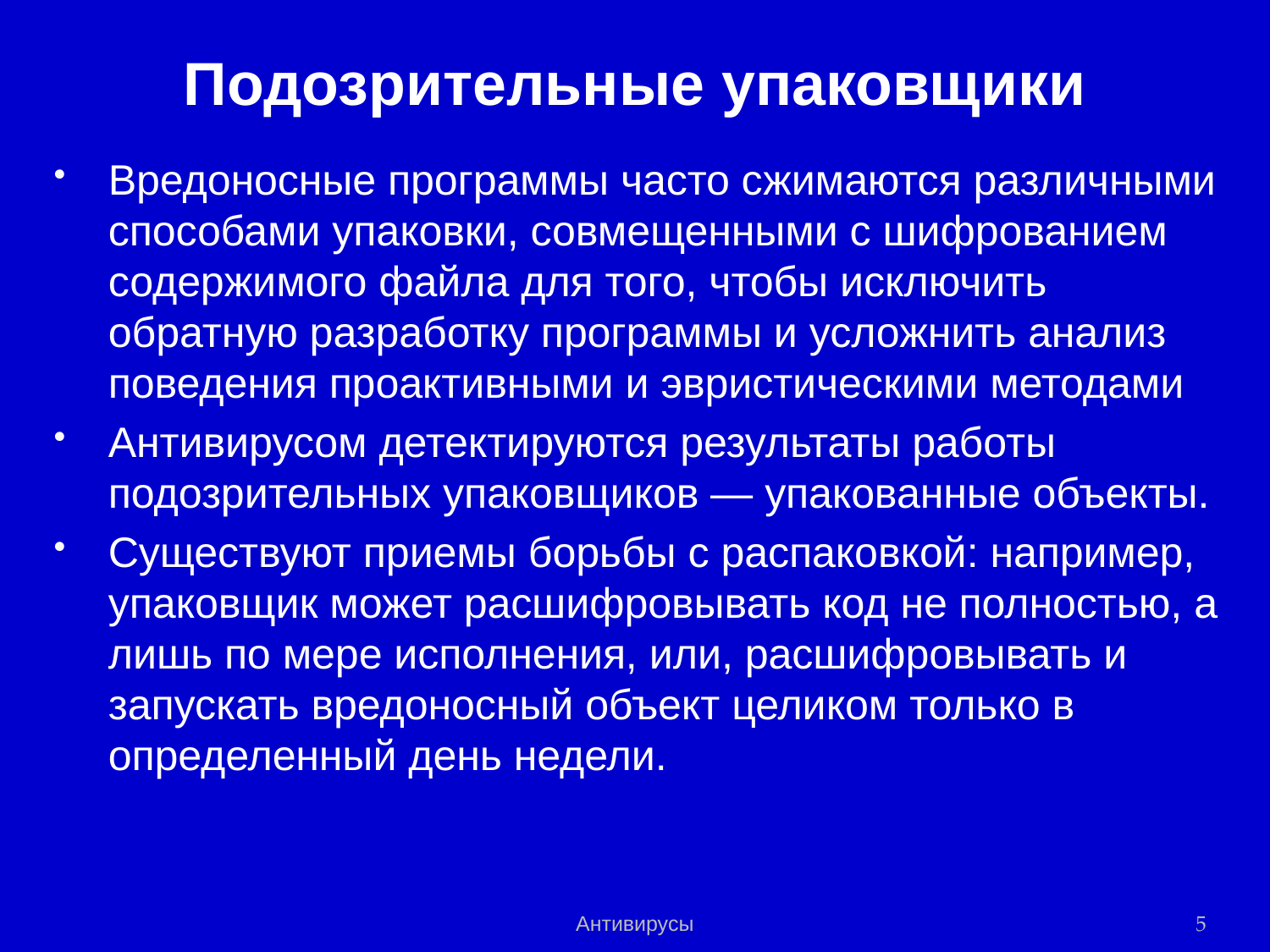

# Подозрительные упаковщики
Вредоносные программы часто сжимаются различными способами упаковки, совмещенными с шифрованием содержимого файла для того, чтобы исключить обратную разработку программы и усложнить анализ поведения проактивными и эвристическими методами
Антивирусом детектируются результаты работы подозрительных упаковщиков — упакованные объекты.
Существуют приемы борьбы с распаковкой: например, упаковщик может расшифровывать код не полностью, а лишь по мере исполнения, или, расшифровывать и запускать вредоносный объект целиком только в определенный день недели.

Антивирусы
5